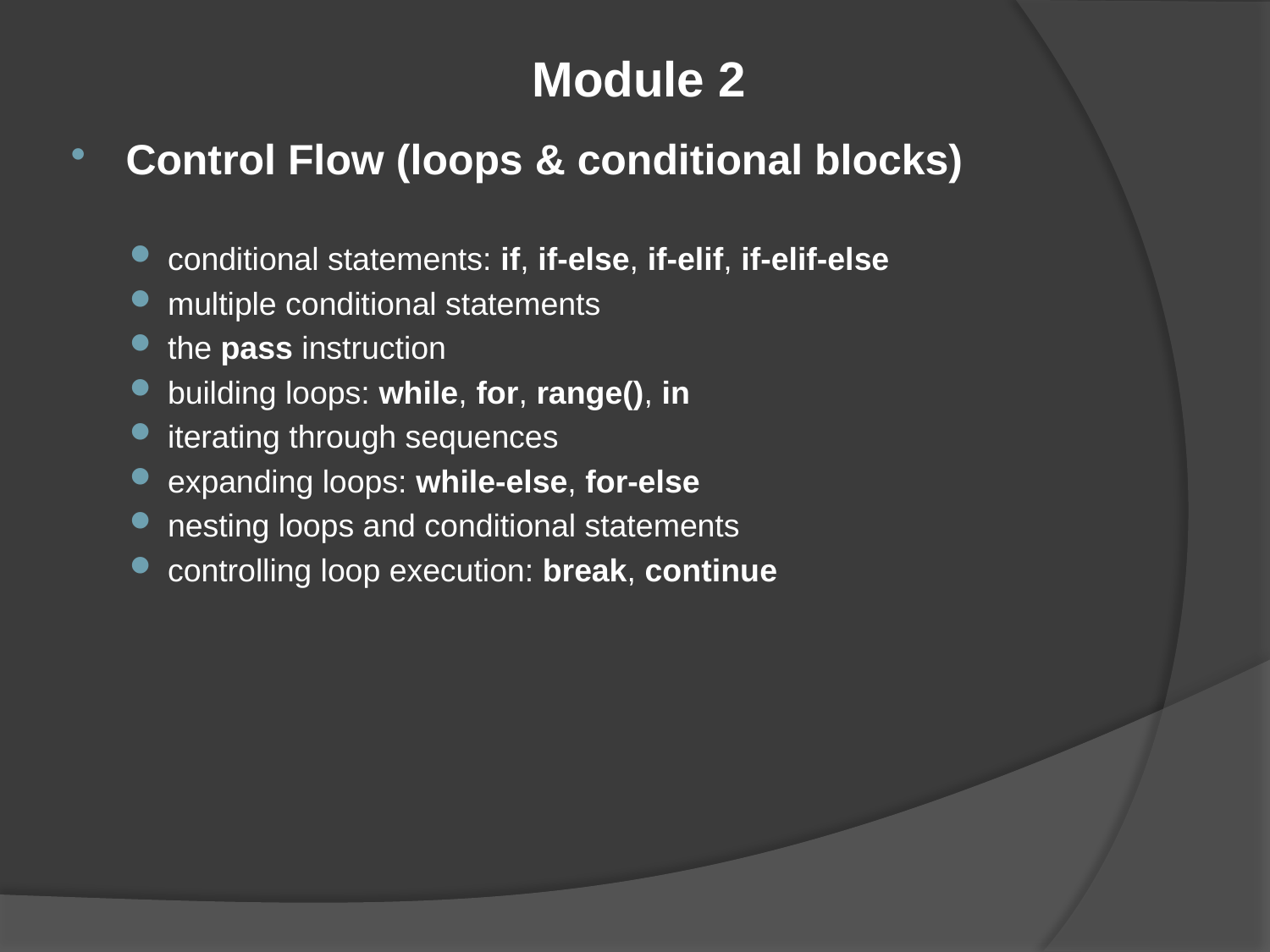

# Module 2
Control Flow (loops & conditional blocks)

conditional statements: if, if-else, if-elif, if-elif-else
multiple conditional statements
the pass instruction
building loops: while, for, range(), in
iterating through sequences
expanding loops: while-else, for-else
nesting loops and conditional statements
controlling loop execution: break, continue